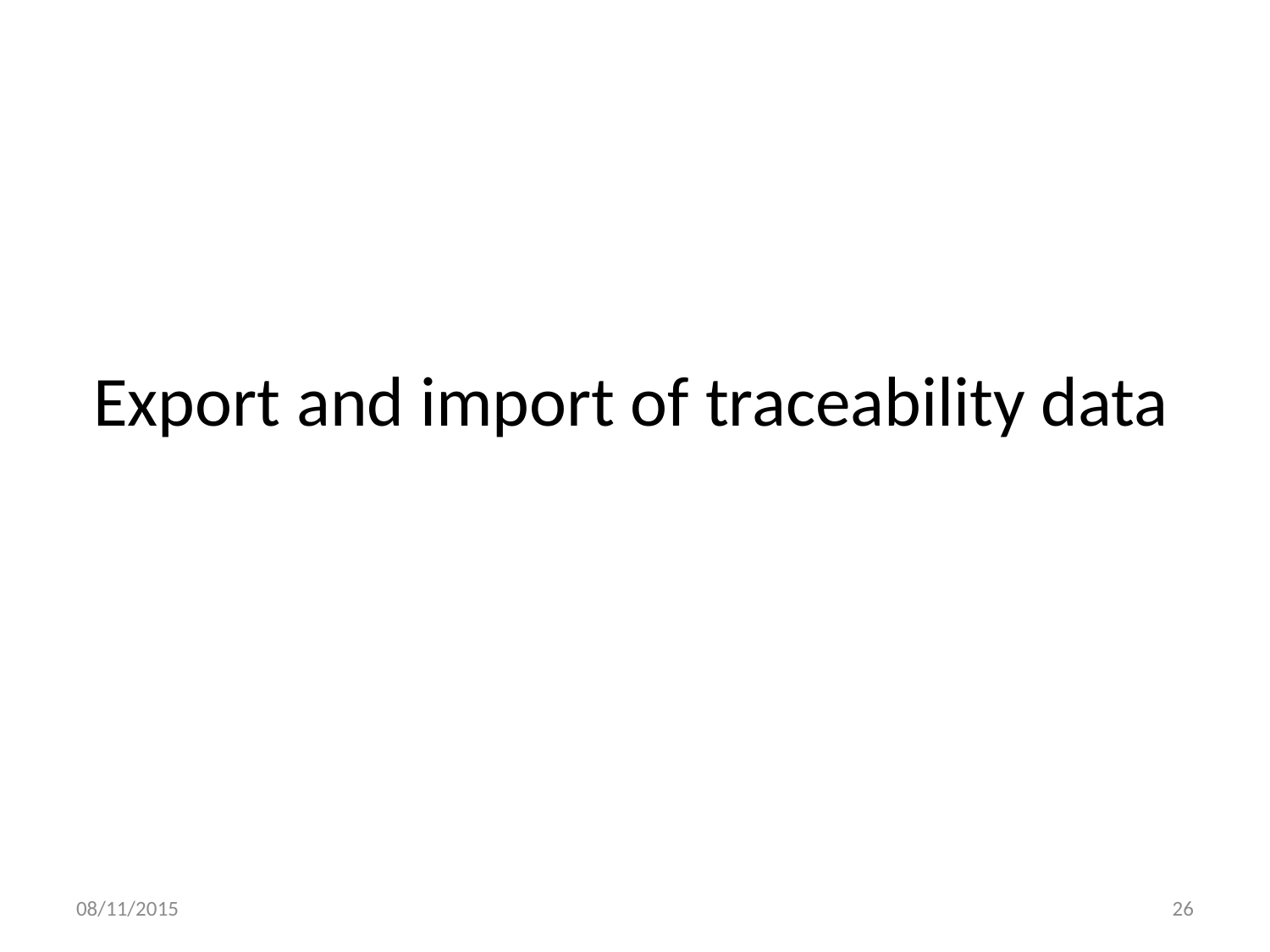

# Export and import of traceability data

08/11/2015
26